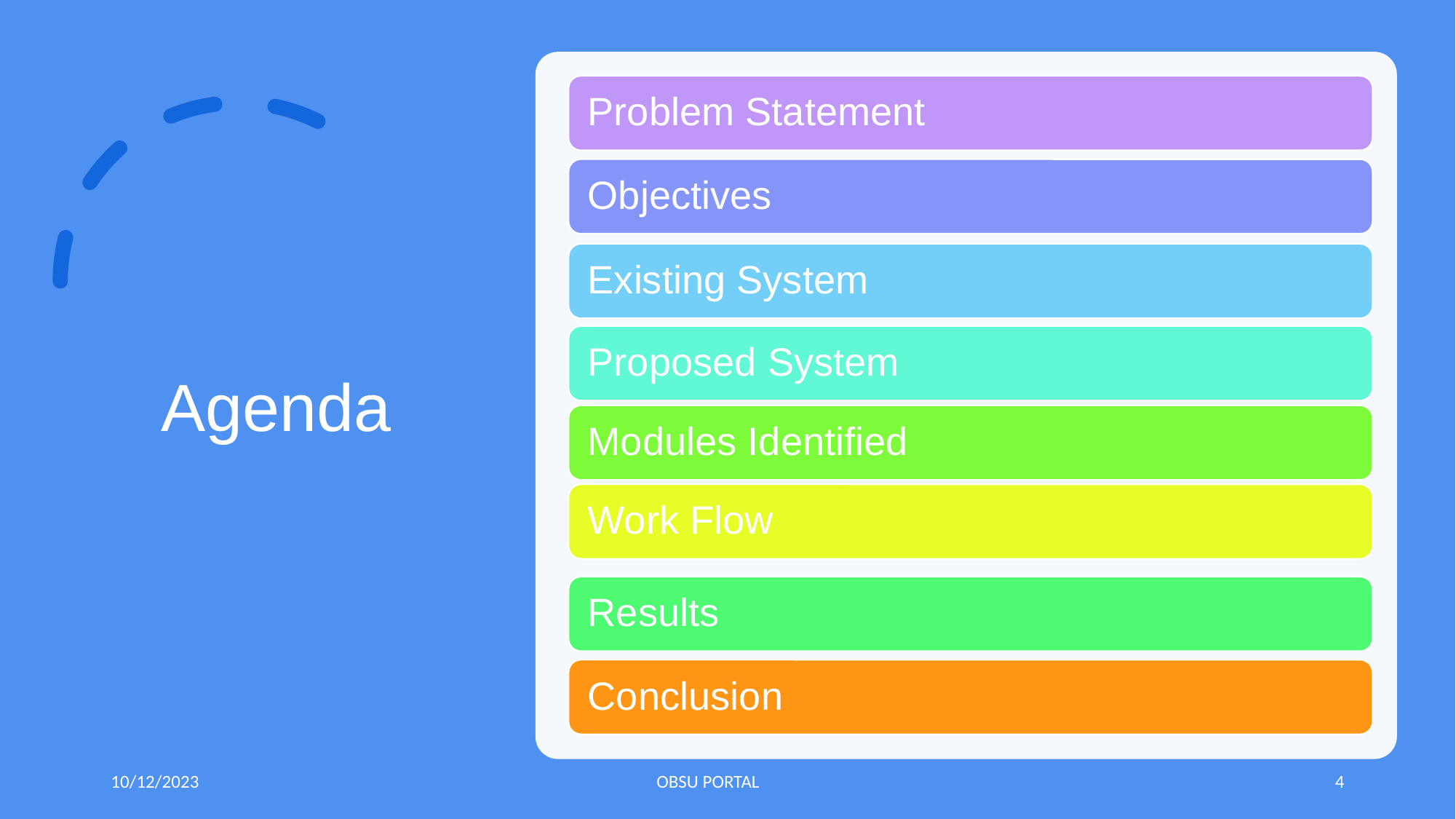

Problem Statement
Objectives
Existing System
Proposed System
Results
Modules Identified
Work Flow
Conclusion
# Agenda

10/12/2023
OBSU PORTAL
4